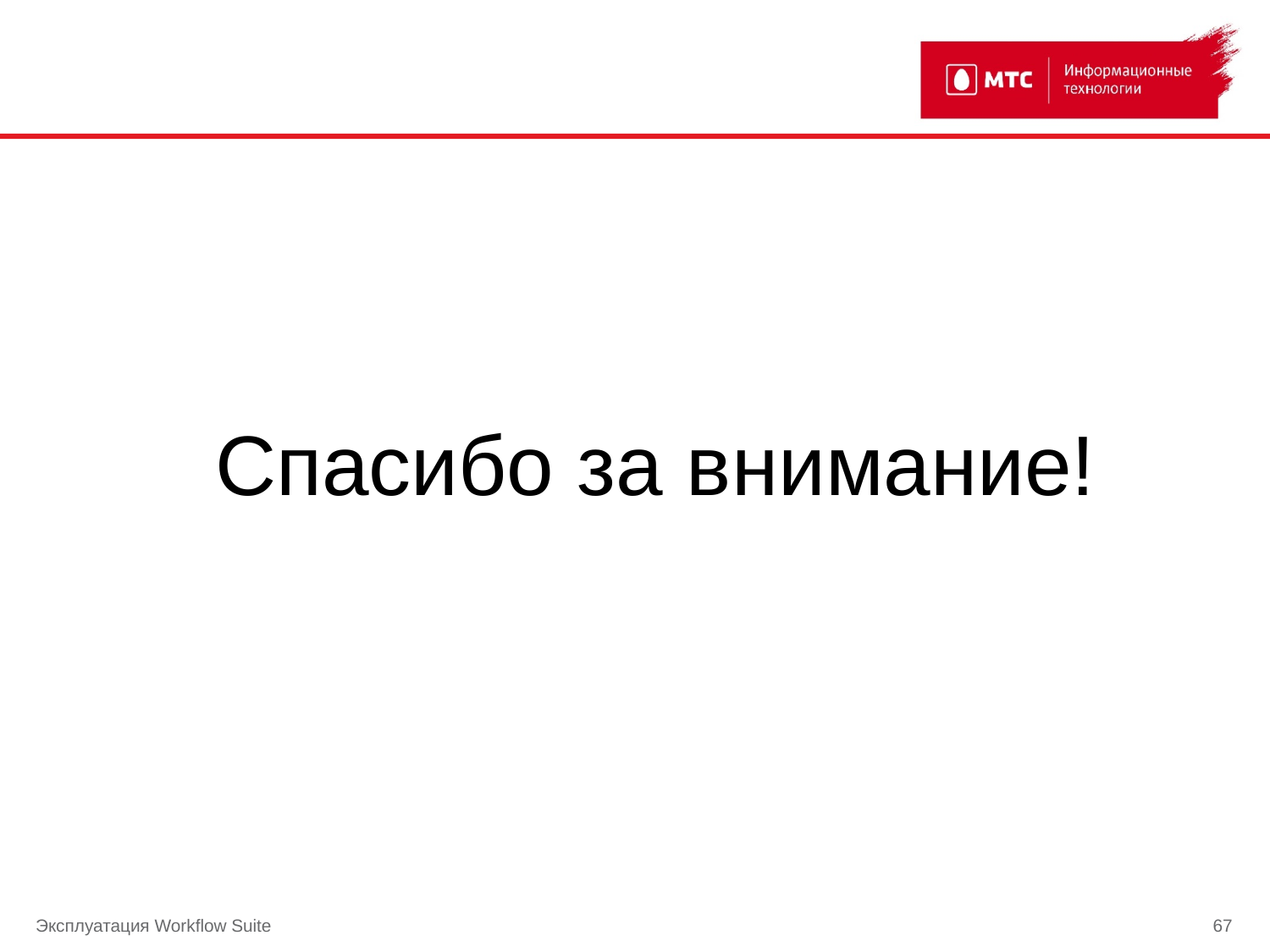

#

                    Спасибо за внимание!

Эксплуатация Workflow Suite
67